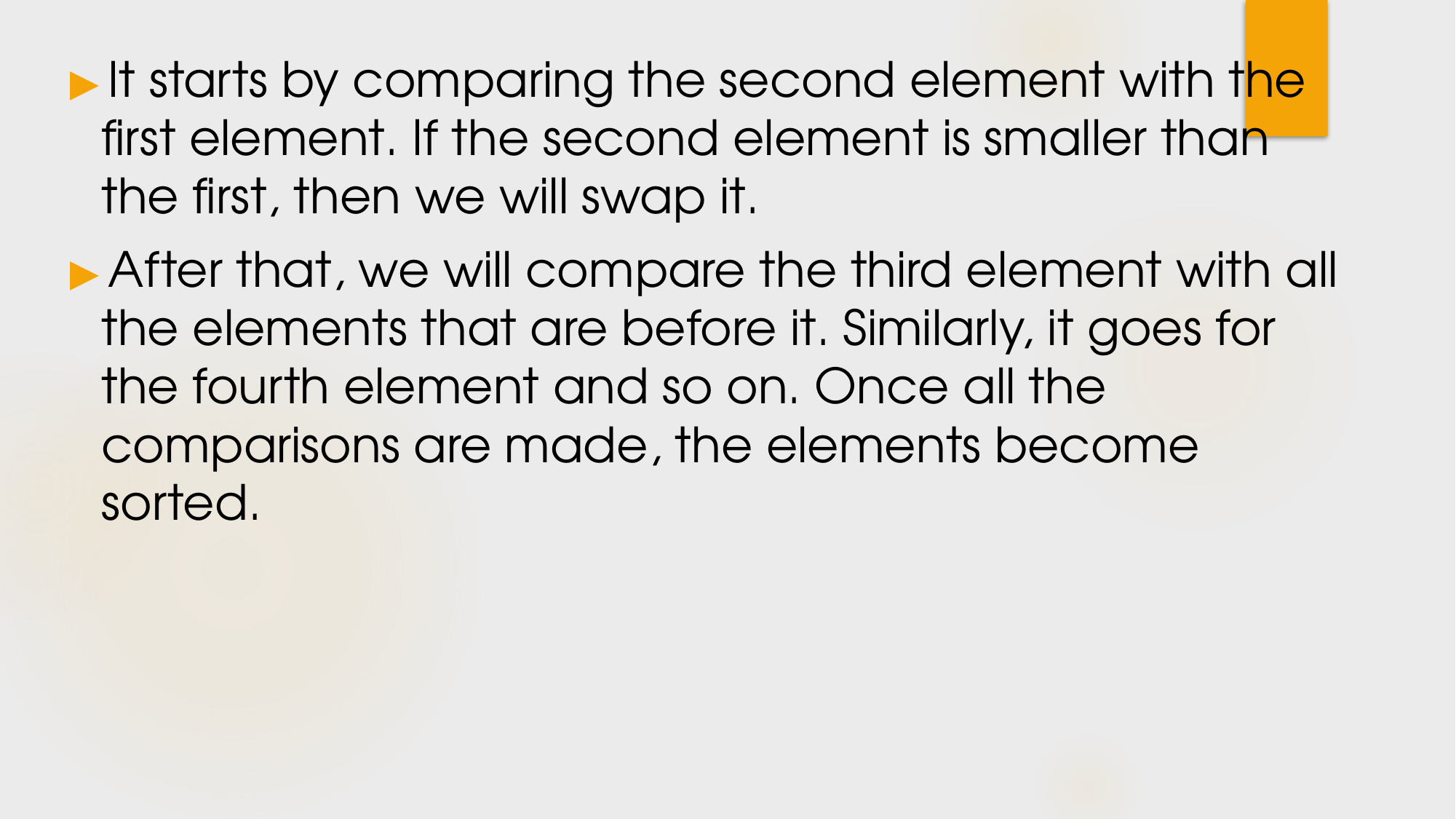

It starts by comparing the second element with the first element. If the second element is smaller than the first, then we will swap it.
After that, we will compare the third element with all the elements that are before it. Similarly, it goes for the fourth element and so on. Once all the comparisons are made, the elements become sorted.